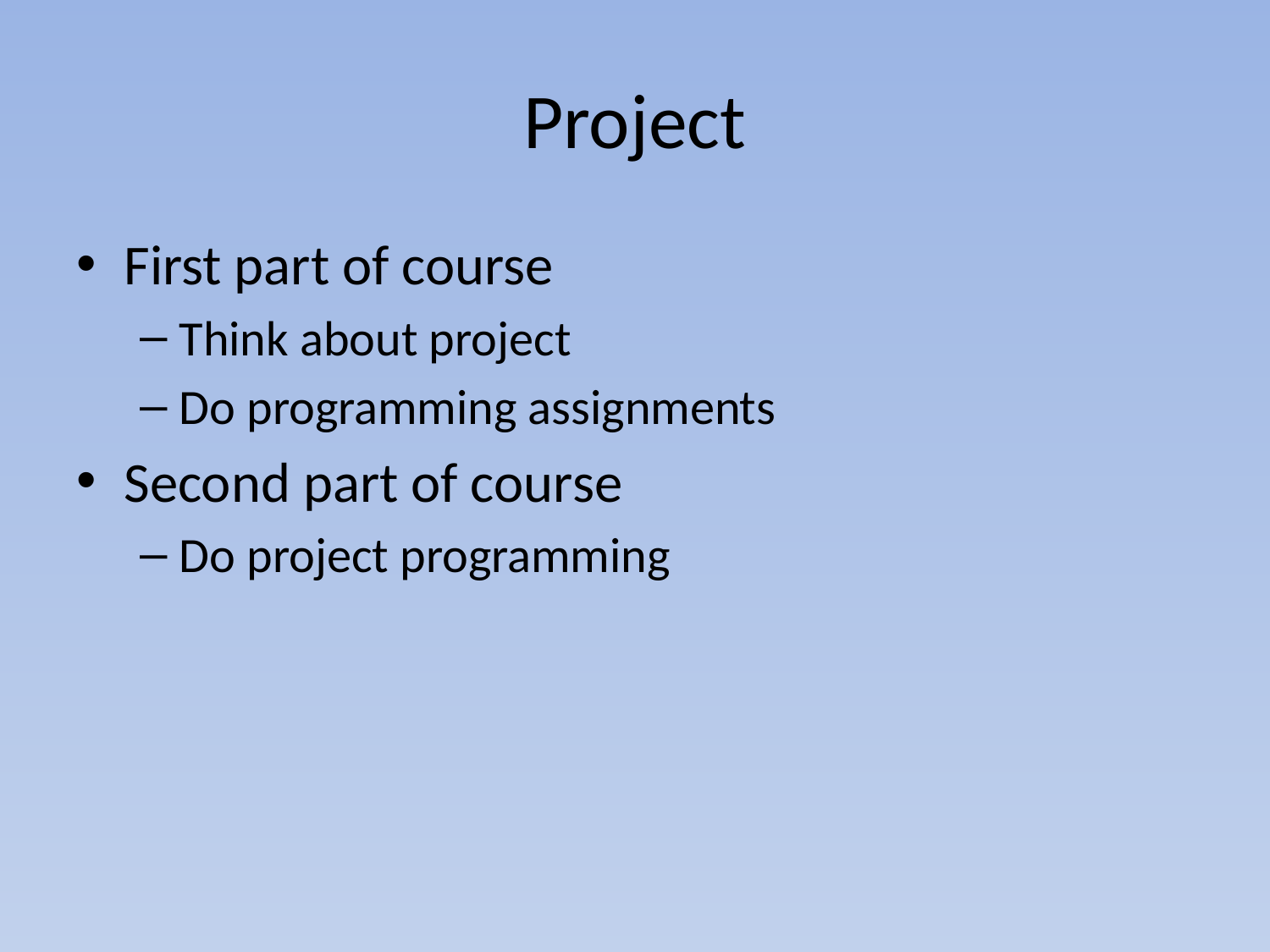

# Project
First part of course
Think about project
Do programming assignments
Second part of course
Do project programming